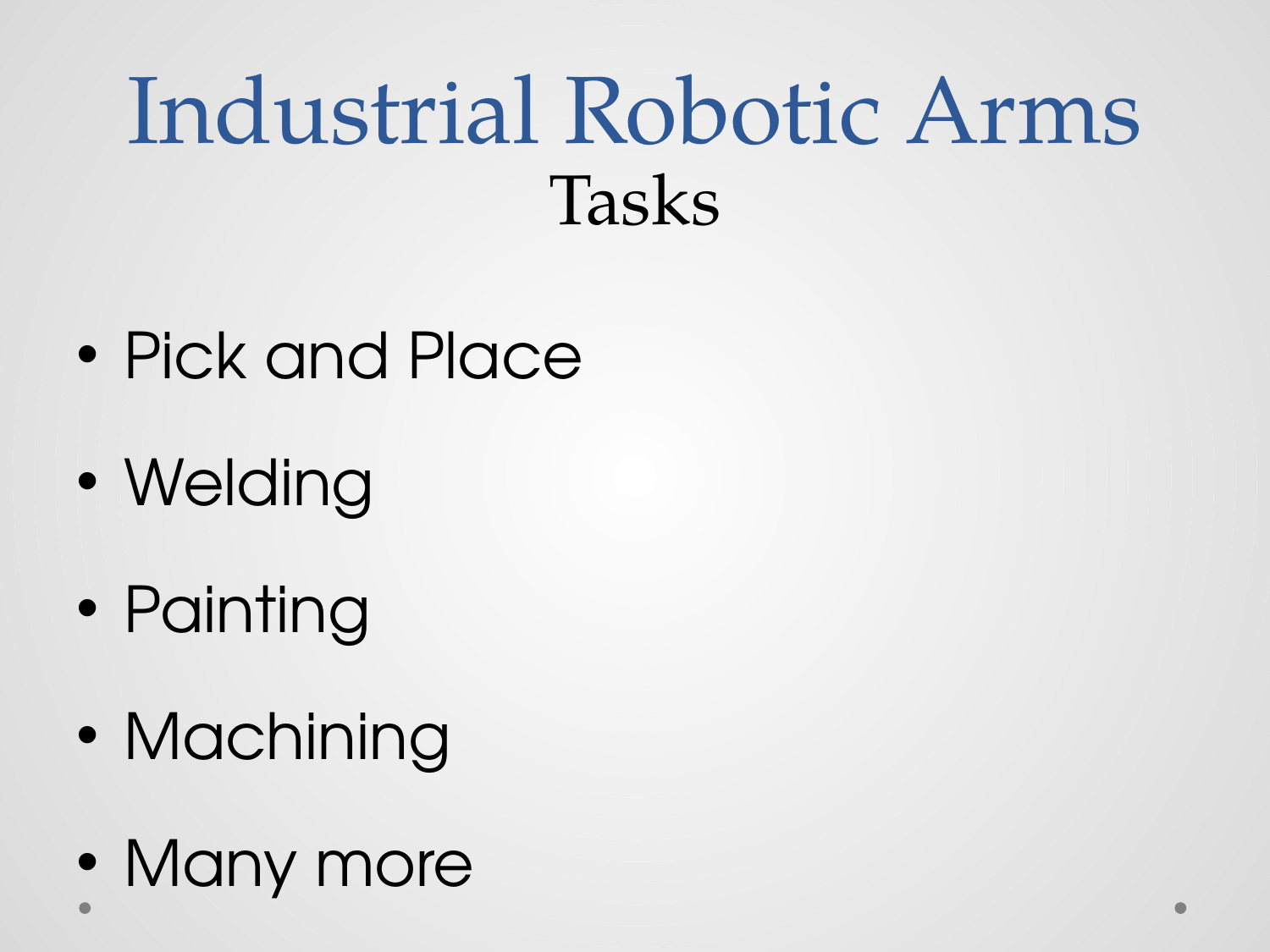

# Industrial Robotic Arms
Tasks
Pick and Place
Welding
Painting
Machining
Many more